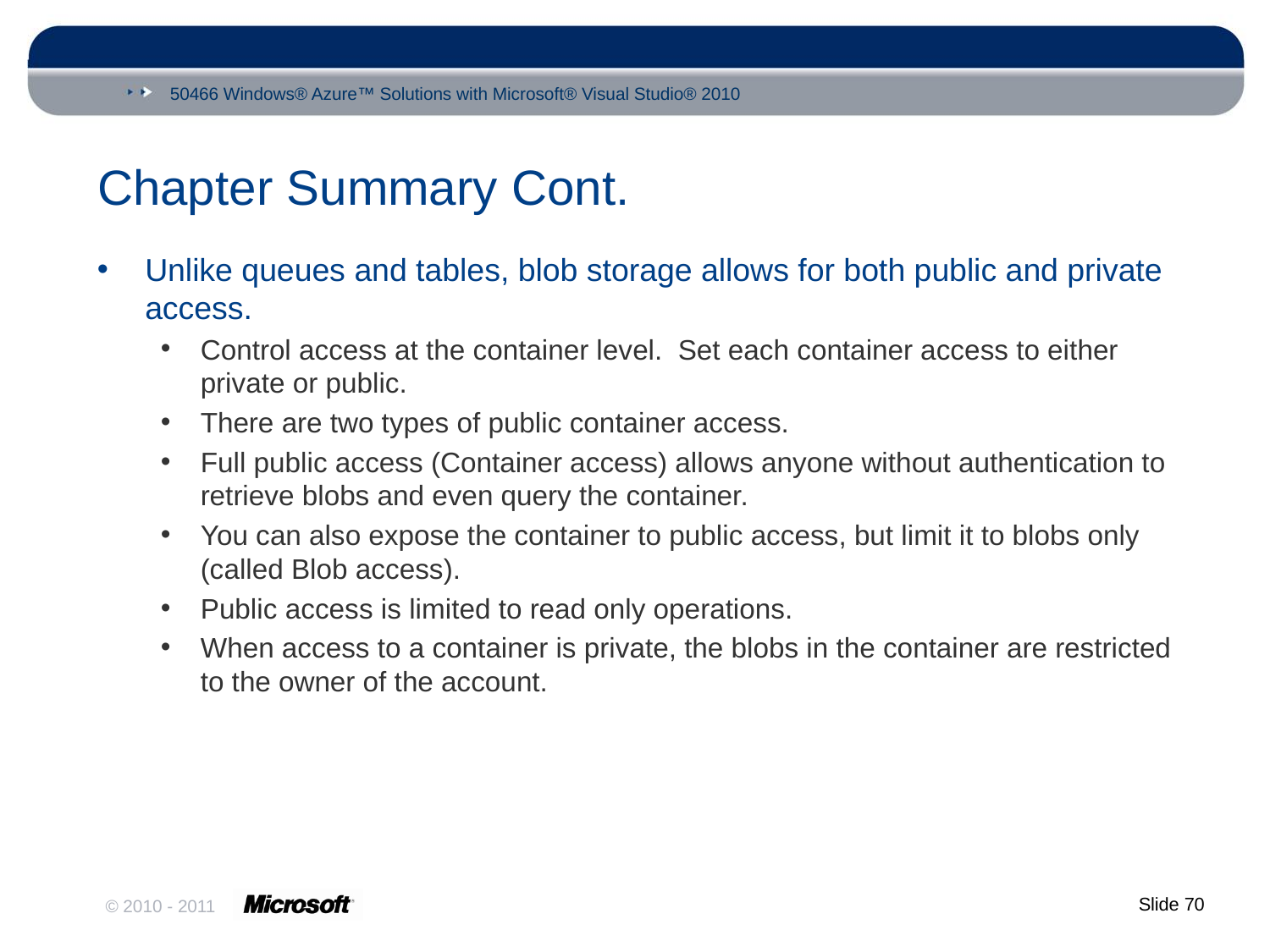

# Chapter Summary Cont.
Unlike queues and tables, blob storage allows for both public and private access.
Control access at the container level.  Set each container access to either private or public.
There are two types of public container access.
Full public access (Container access) allows anyone without authentication to retrieve blobs and even query the container.
You can also expose the container to public access, but limit it to blobs only (called Blob access).
Public access is limited to read only operations.
When access to a container is private, the blobs in the container are restricted to the owner of the account.